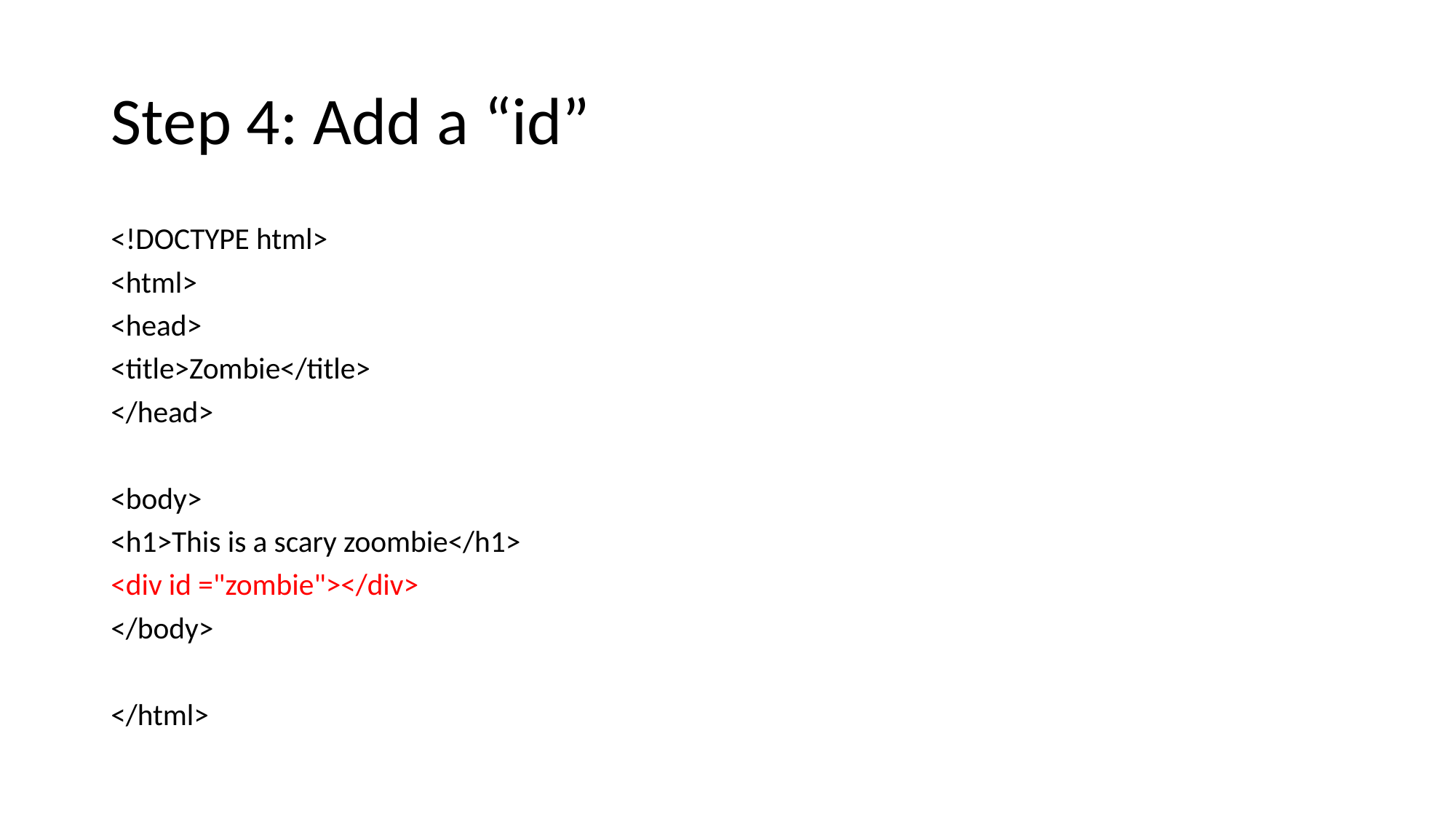

# Step 4: Add a “id”
<!DOCTYPE html>
<html>
<head>
<title>Zombie</title>
</head>

<body>
<h1>This is a scary zoombie</h1>
<div id ="zombie"></div>
</body>

</html>